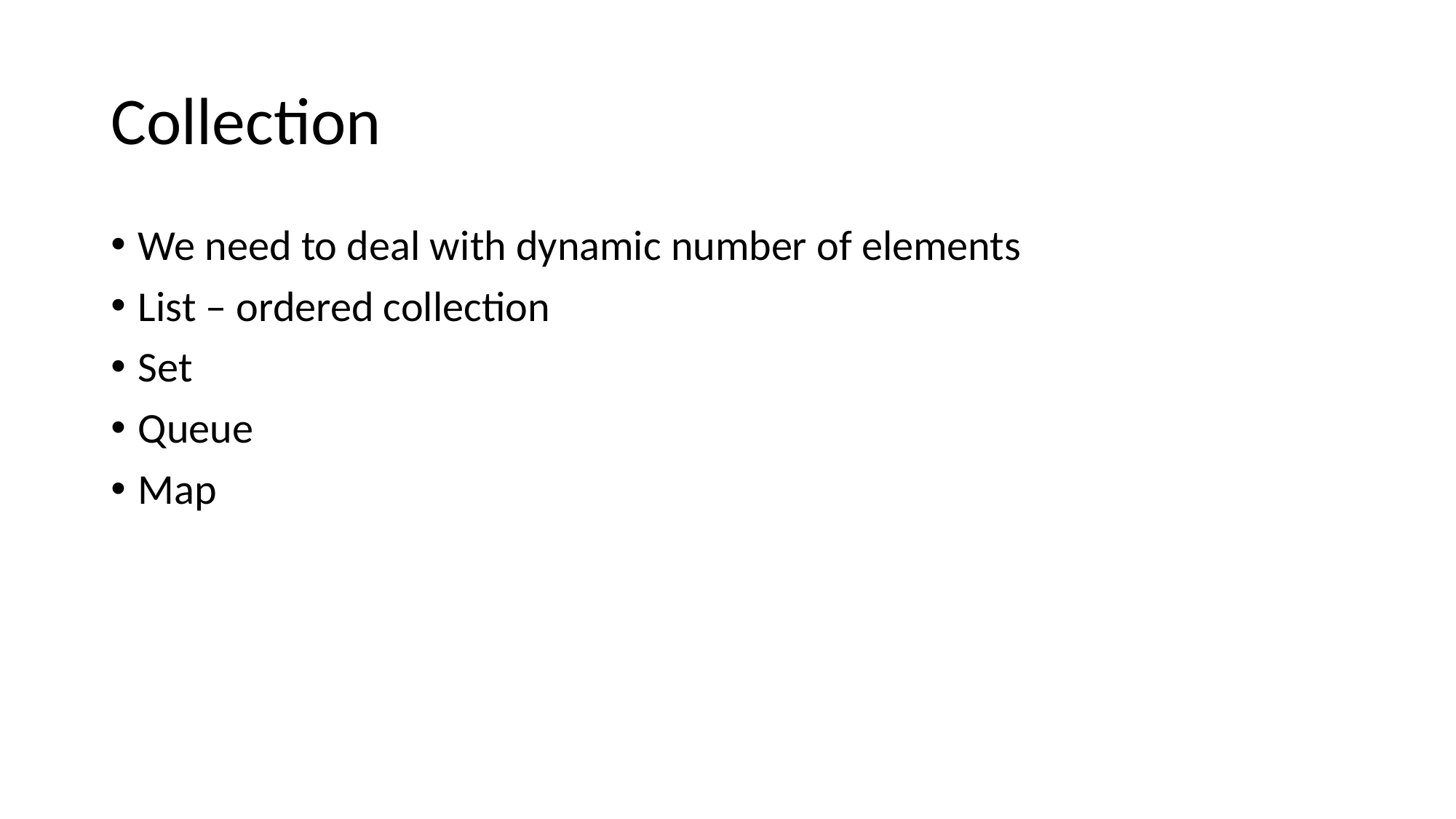

# Collection
We need to deal with dynamic number of elements
List – ordered collection
Set
Queue
Map